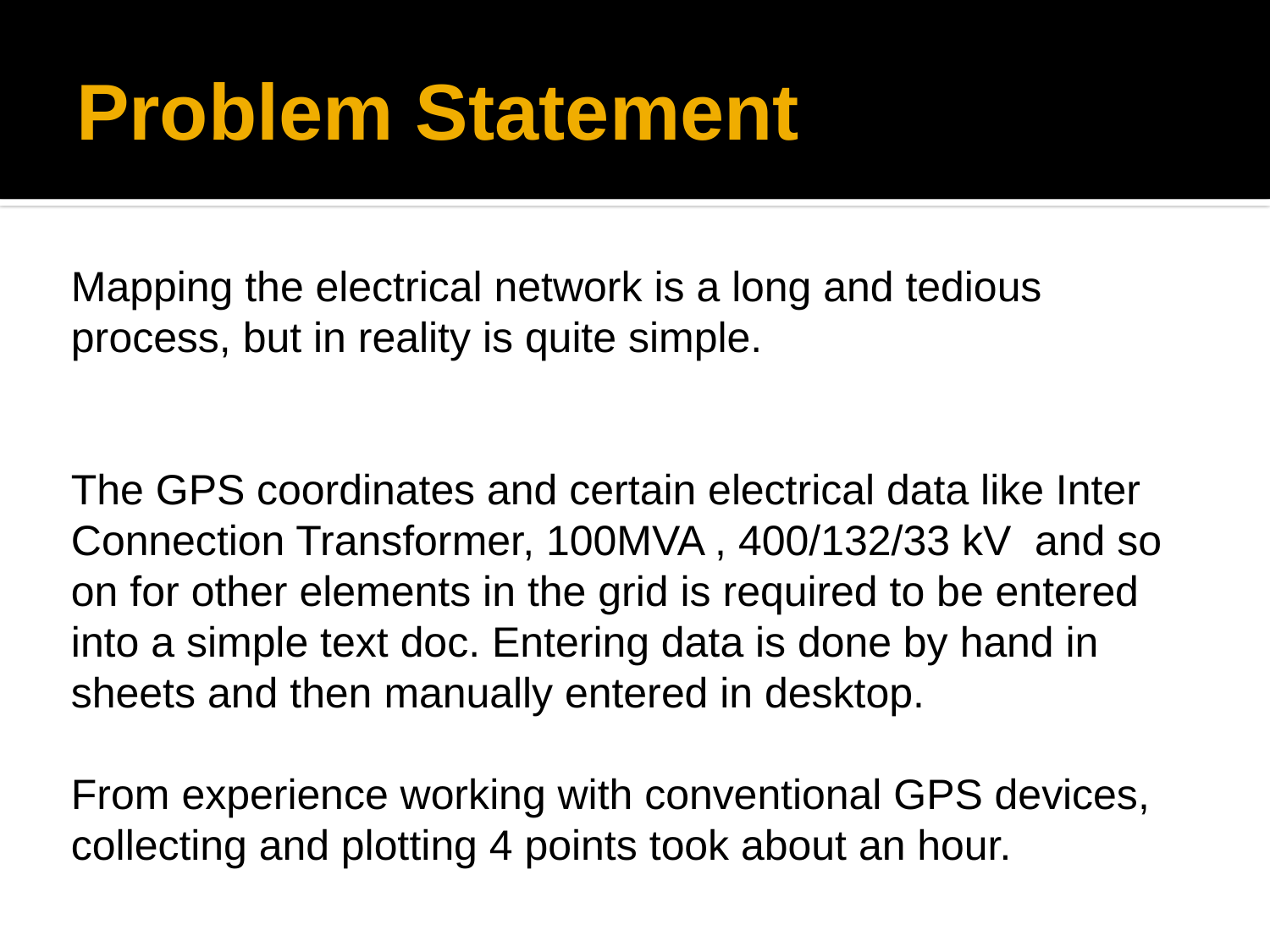

# Problem Statement
Mapping the electrical network is a long and tedious process, but in reality is quite simple.

The GPS coordinates and certain electrical data like Inter Connection Transformer, 100MVA , 400/132/33 kV  and so on for other elements in the grid is required to be entered into a simple text doc. Entering data is done by hand in sheets and then manually entered in desktop.

From experience working with conventional GPS devices, collecting and plotting 4 points took about an hour.